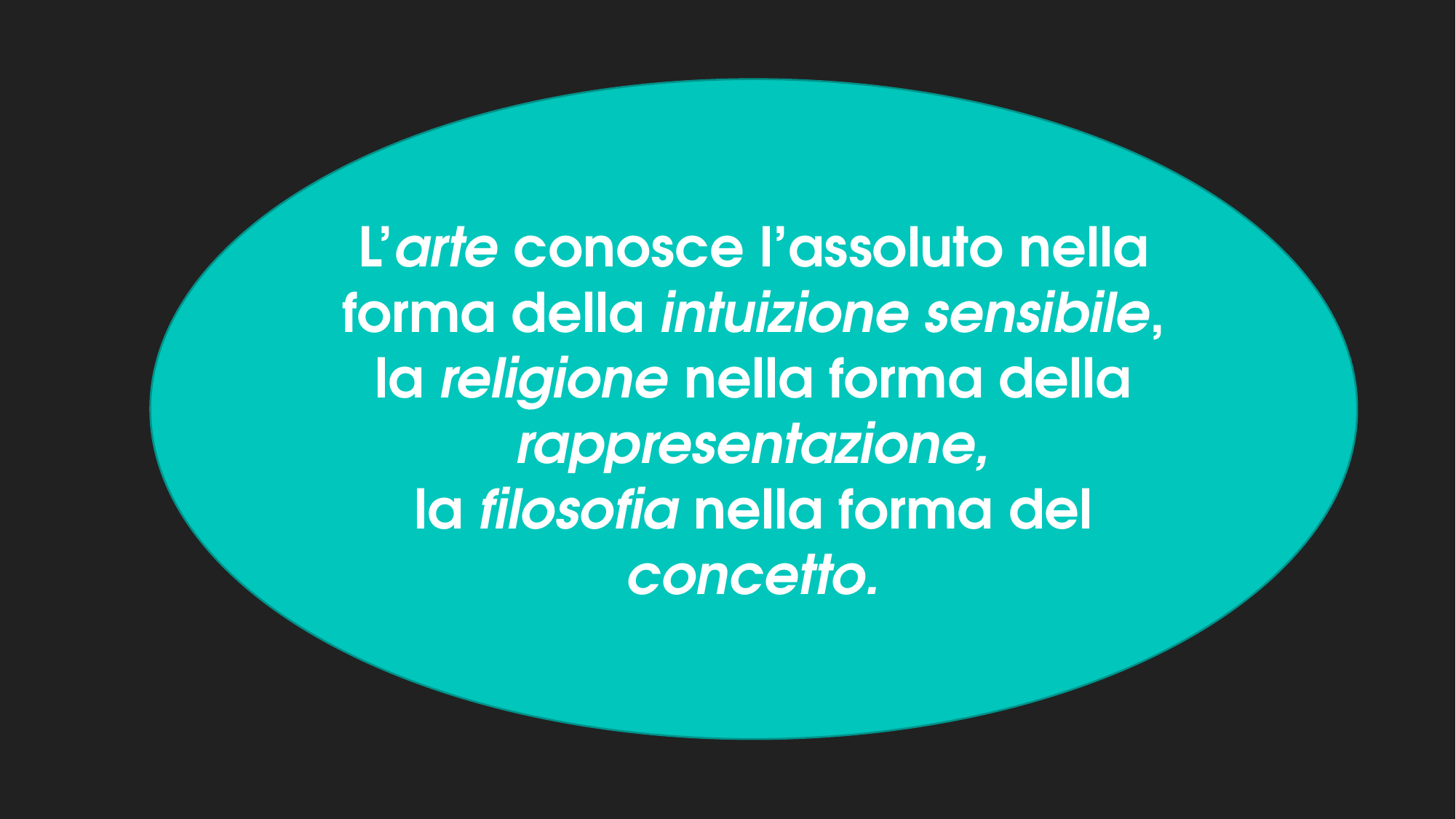

L’arte conosce l’assoluto nella forma della intuizione sensibile,
la religione nella forma della rappresentazione,
la filosofia nella forma del concetto.